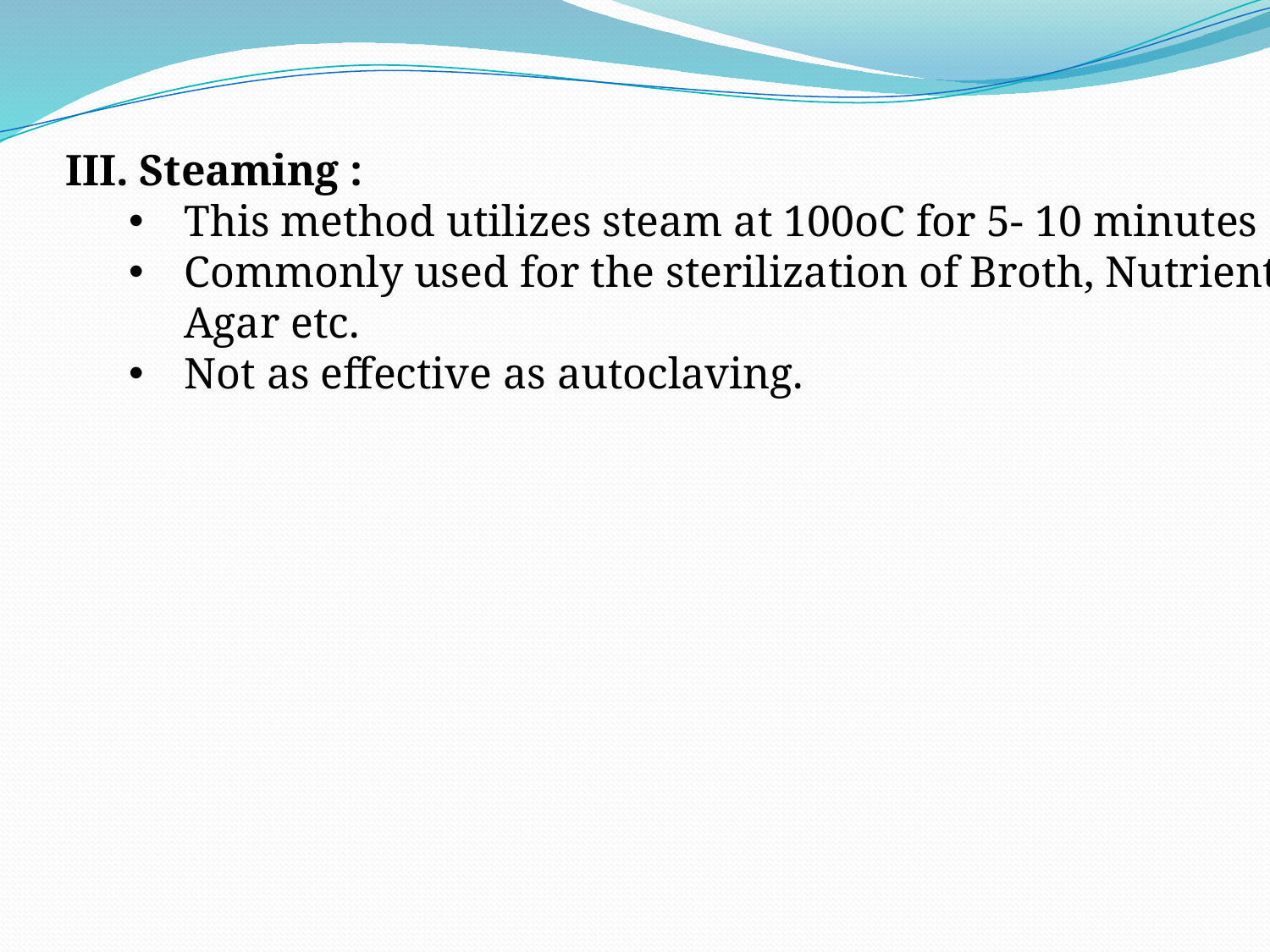

III. Steaming :
This method utilizes steam at 100oC for 5- 10 minutes
Commonly used for the sterilization of Broth, Nutrient Agar etc.
Not as effective as autoclaving.